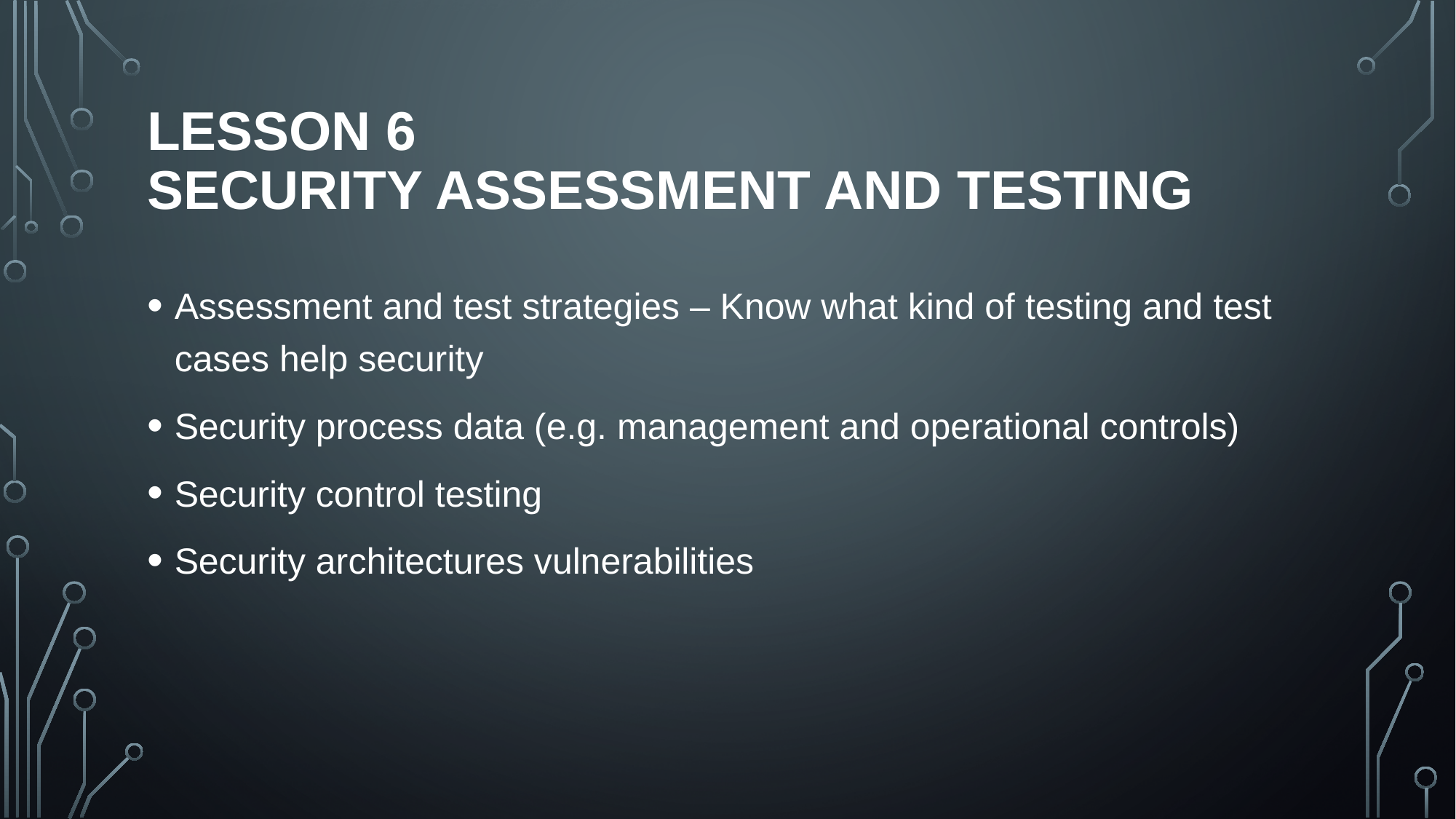

# Lesson 6 Security Assessment and Testing
Assessment and test strategies – Know what kind of testing and test cases help security
Security process data (e.g. management and operational controls)
Security control testing
Security architectures vulnerabilities